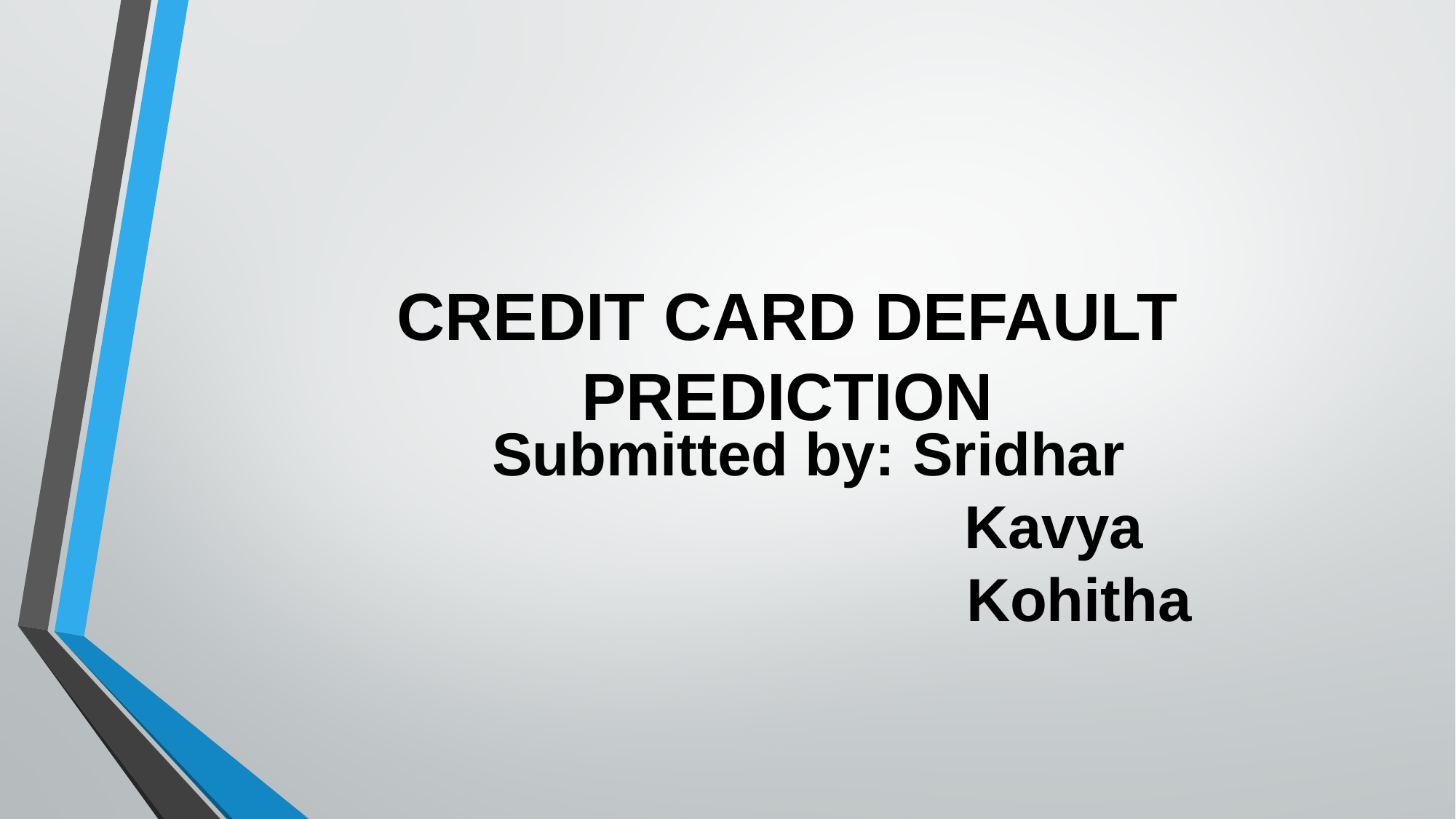

CREDIT CARD DEFAULT PREDICTION
Submitted by: Sridhar
                             Kavya
                                Kohitha